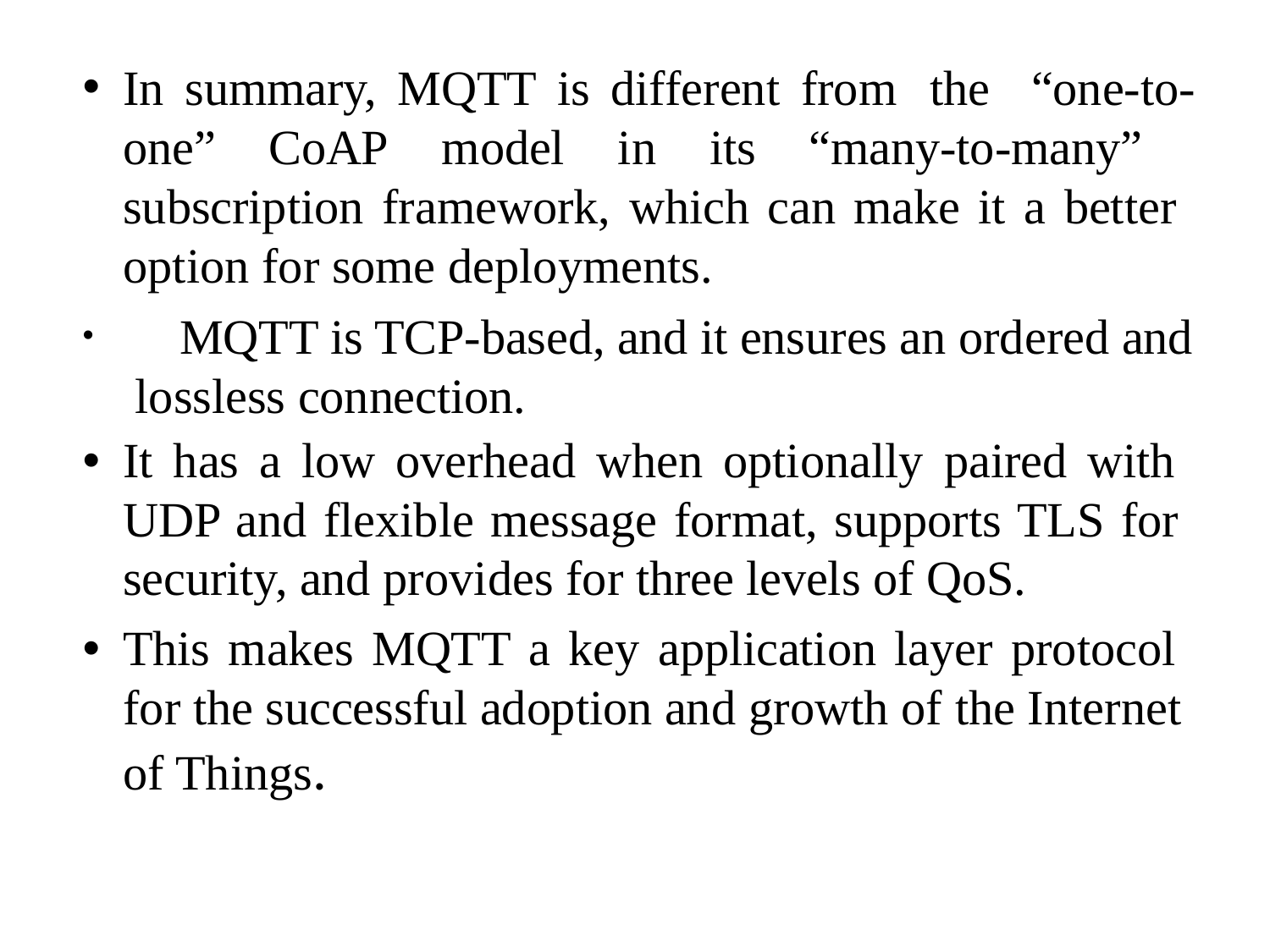

In summary, MQTT is different from the  “one-to-one” CoAP model in its “many-to-many”  subscription framework, which can make it a better  option for some deployments.
	MQTT is TCP-based, and it ensures an ordered and  lossless connection.
It has a low overhead when optionally paired with  UDP and flexible message format, supports TLS for  security, and provides for three levels of QoS.
This makes MQTT a key application layer protocol  for the successful adoption and growth of the Internet  of Things.